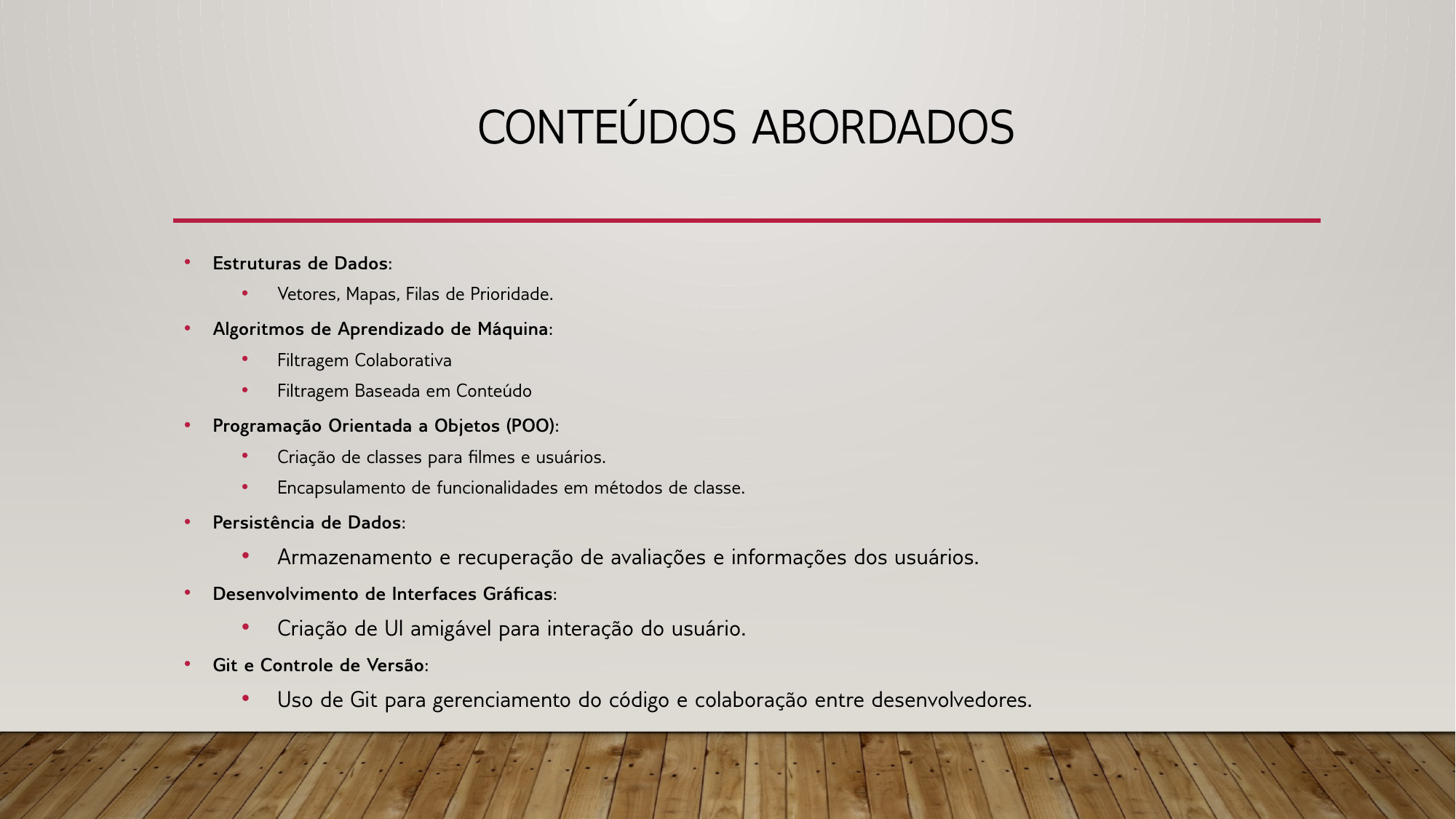

# Conteúdos abordados
Estruturas de Dados:
Vetores, Mapas, Filas de Prioridade.
Algoritmos de Aprendizado de Máquina:
Filtragem Colaborativa
Filtragem Baseada em Conteúdo
Programação Orientada a Objetos (POO):
Criação de classes para filmes e usuários.
Encapsulamento de funcionalidades em métodos de classe.
Persistência de Dados:
Armazenamento e recuperação de avaliações e informações dos usuários.
Desenvolvimento de Interfaces Gráficas:
Criação de UI amigável para interação do usuário.
Git e Controle de Versão:
Uso de Git para gerenciamento do código e colaboração entre desenvolvedores.